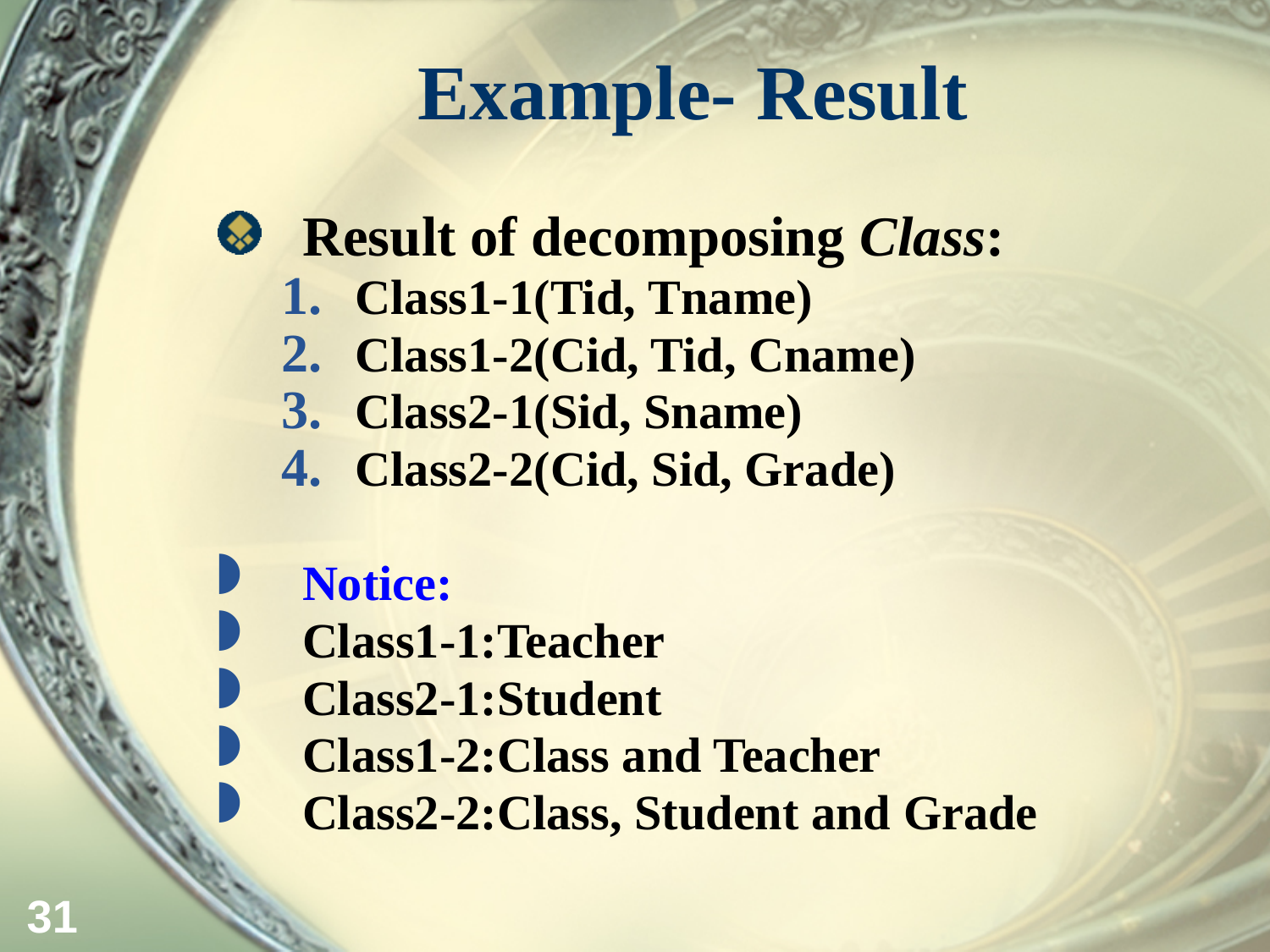

# Example- Result
Result of decomposing Class:
Class1-1(Tid, Tname)
Class1-2(Cid, Tid, Cname)
Class2-1(Sid, Sname)
Class2-2(Cid, Sid, Grade)

Notice:
Class1-1:Teacher
Class2-1:Student
Class1-2:Class and Teacher
Class2-2:Class, Student and Grade
31